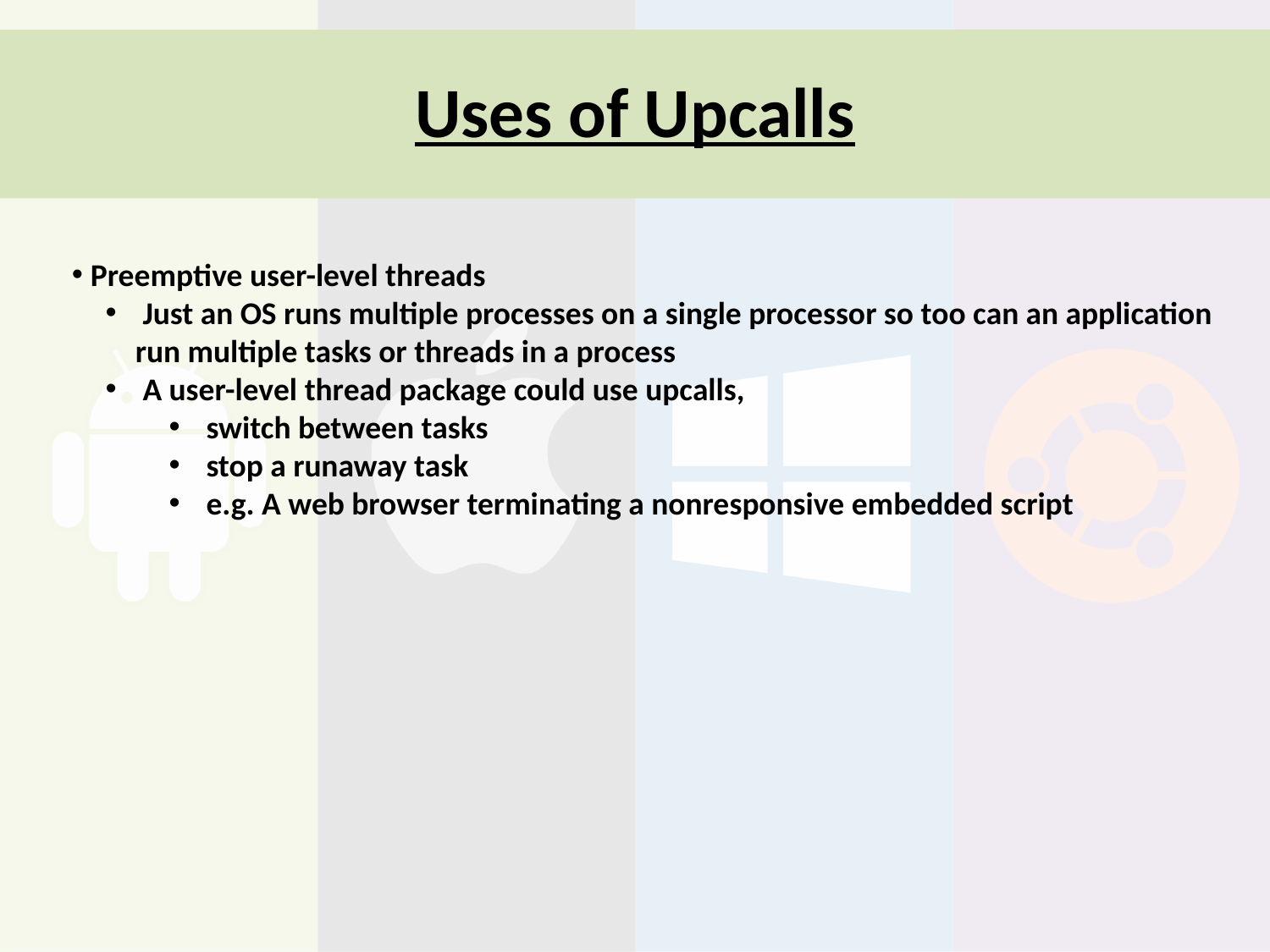

# Uses of Upcalls

 Preemptive user-level threads
 Just an OS runs multiple processes on a single processor so too can an application run multiple tasks or threads in a process
 A user-level thread package could use upcalls,
 switch between tasks
 stop a runaway task
 e.g. A web browser terminating a nonresponsive embedded script